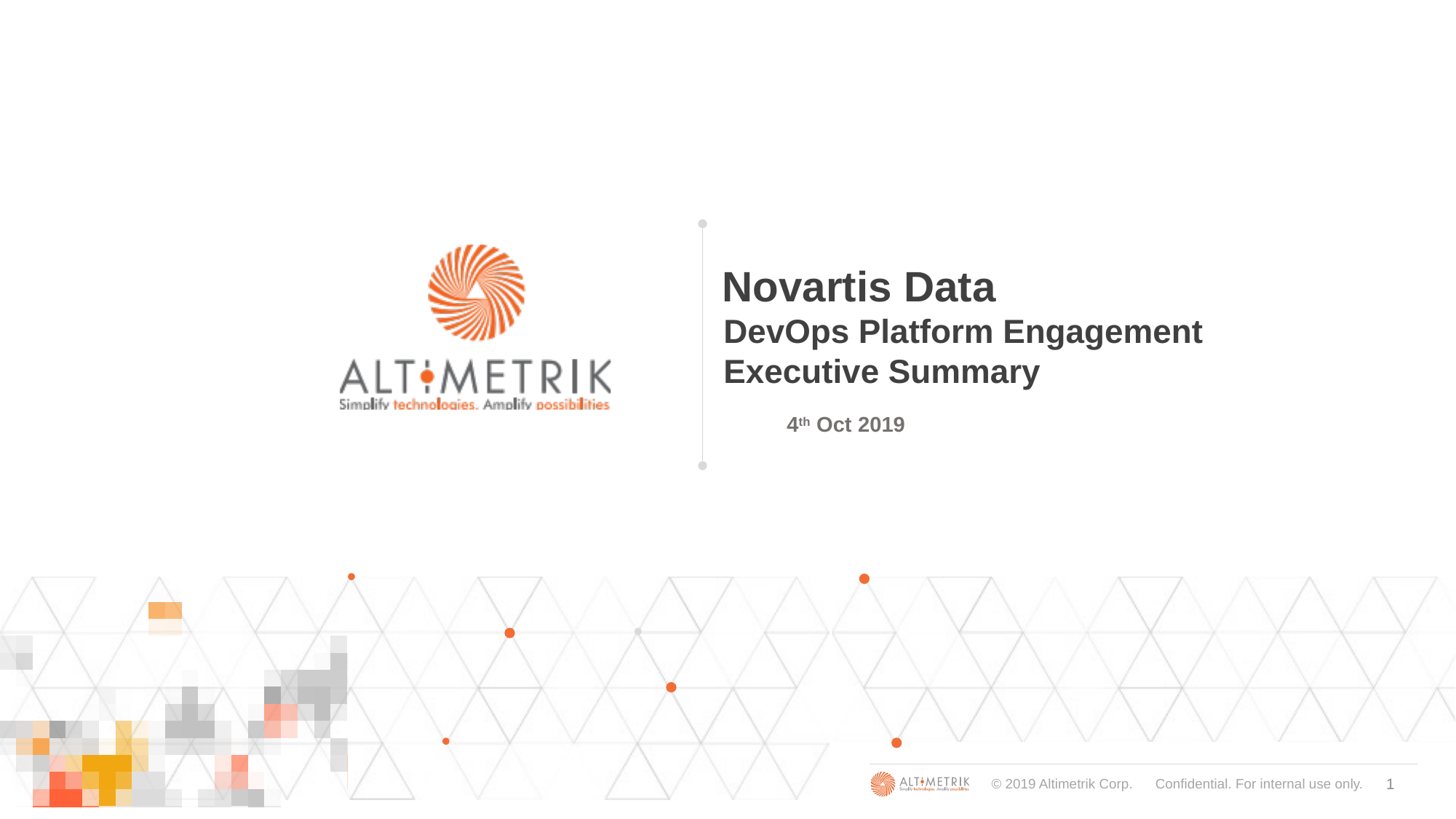

# Novartis Data DevOps Platform Engagement Executive Summary
4th Oct 2019